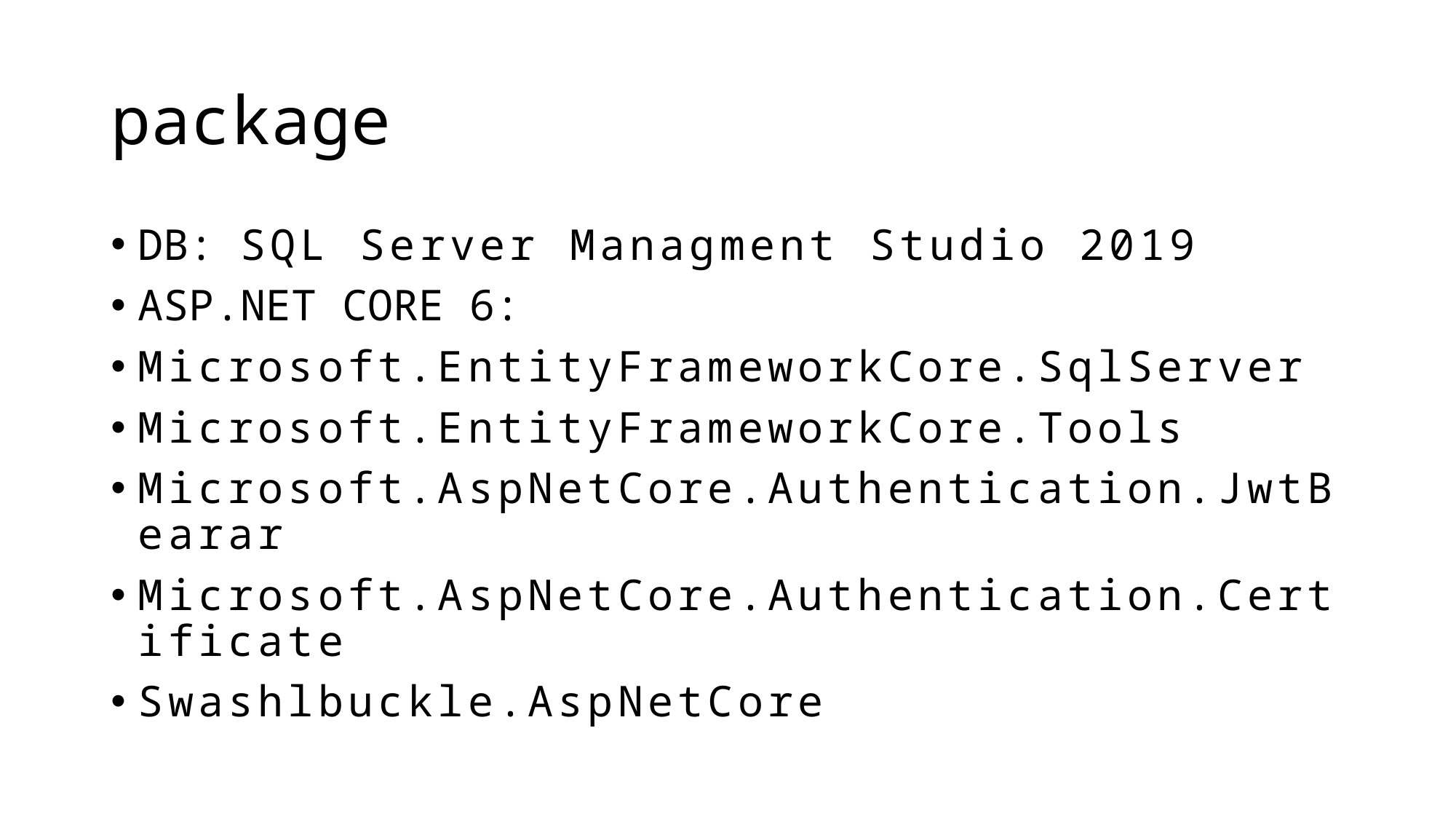

# package
DB: SQL Server Managment Studio 2019
ASP.NET CORE 6:
Microsoft.EntityFrameworkCore.SqlServer
Microsoft.EntityFrameworkCore.Tools
Microsoft.AspNetCore.Authentication.JwtBearar
Microsoft.AspNetCore.Authentication.Certificate
Swashlbuckle.AspNetCore